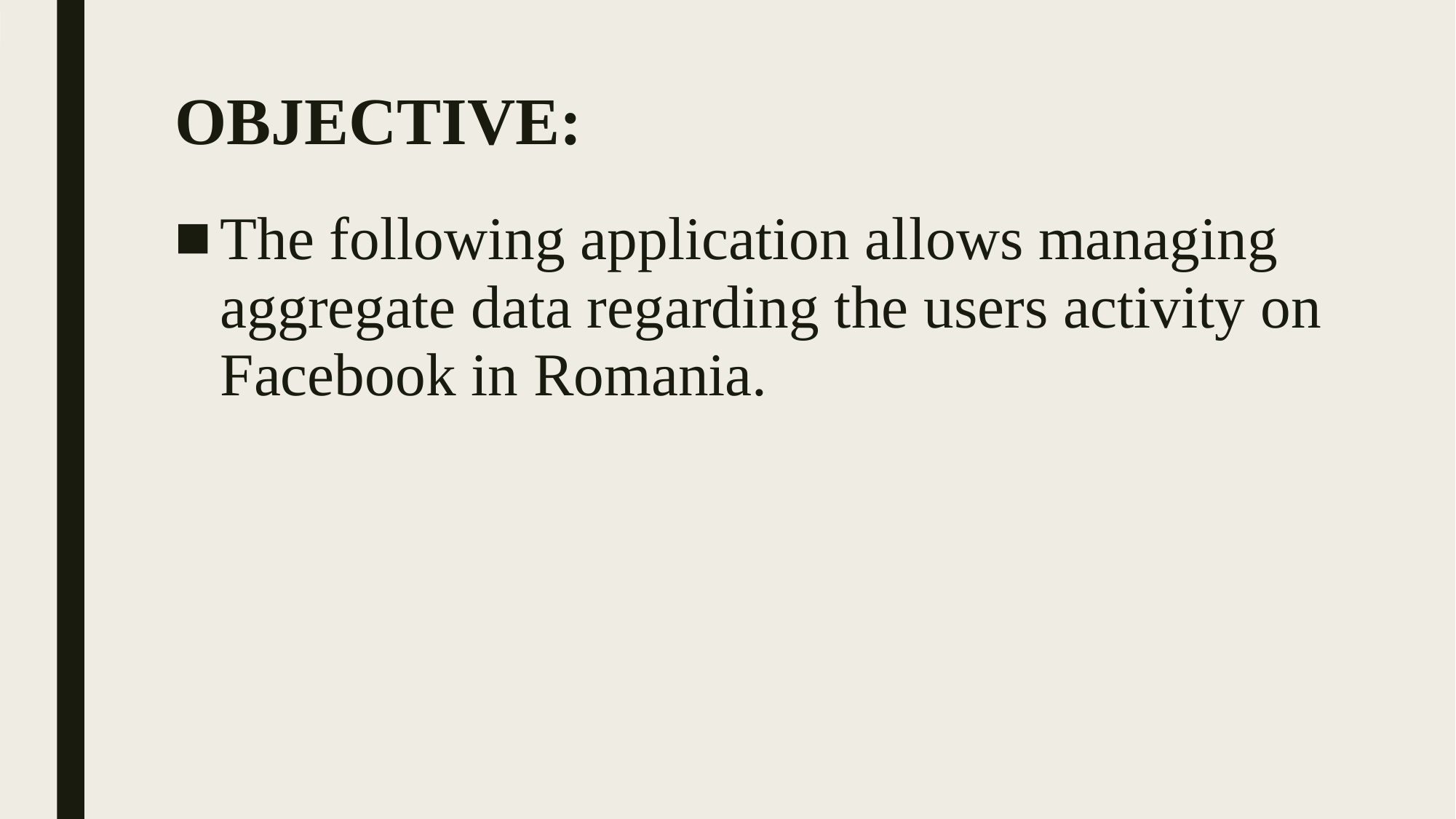

# OBJECTIVE:
The following application allows managing aggregate data regarding the users activity on Facebook in Romania.